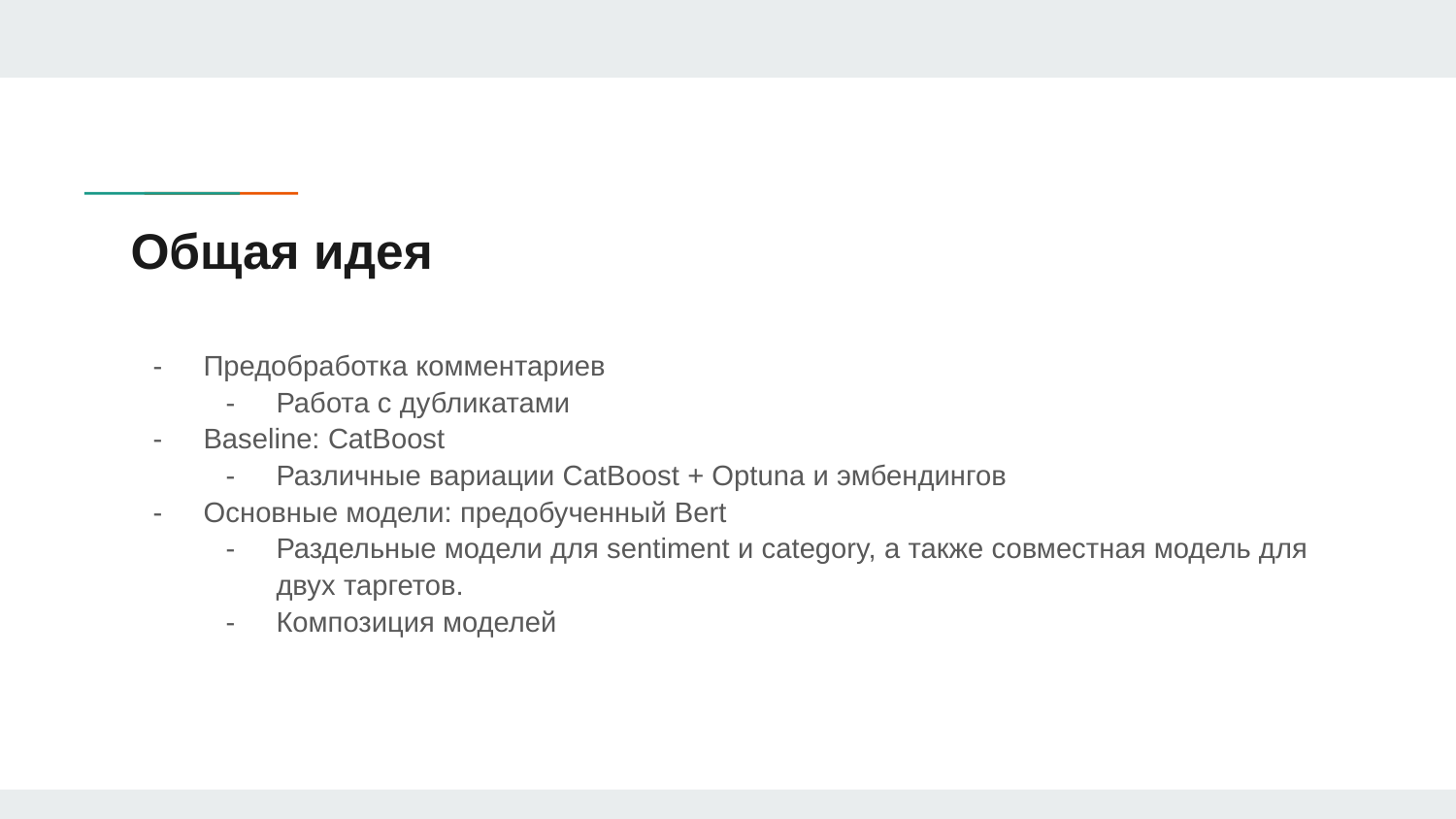

# Общая идея
Предобработка комментариев
Работа с дубликатами
Baseline: CatBoost
Различные вариации CatBoost + Optuna и эмбендингов
Основные модели: предобученный Bert
Раздельные модели для sentiment и category, а также совместная модель для двух таргетов.
Композиция моделей